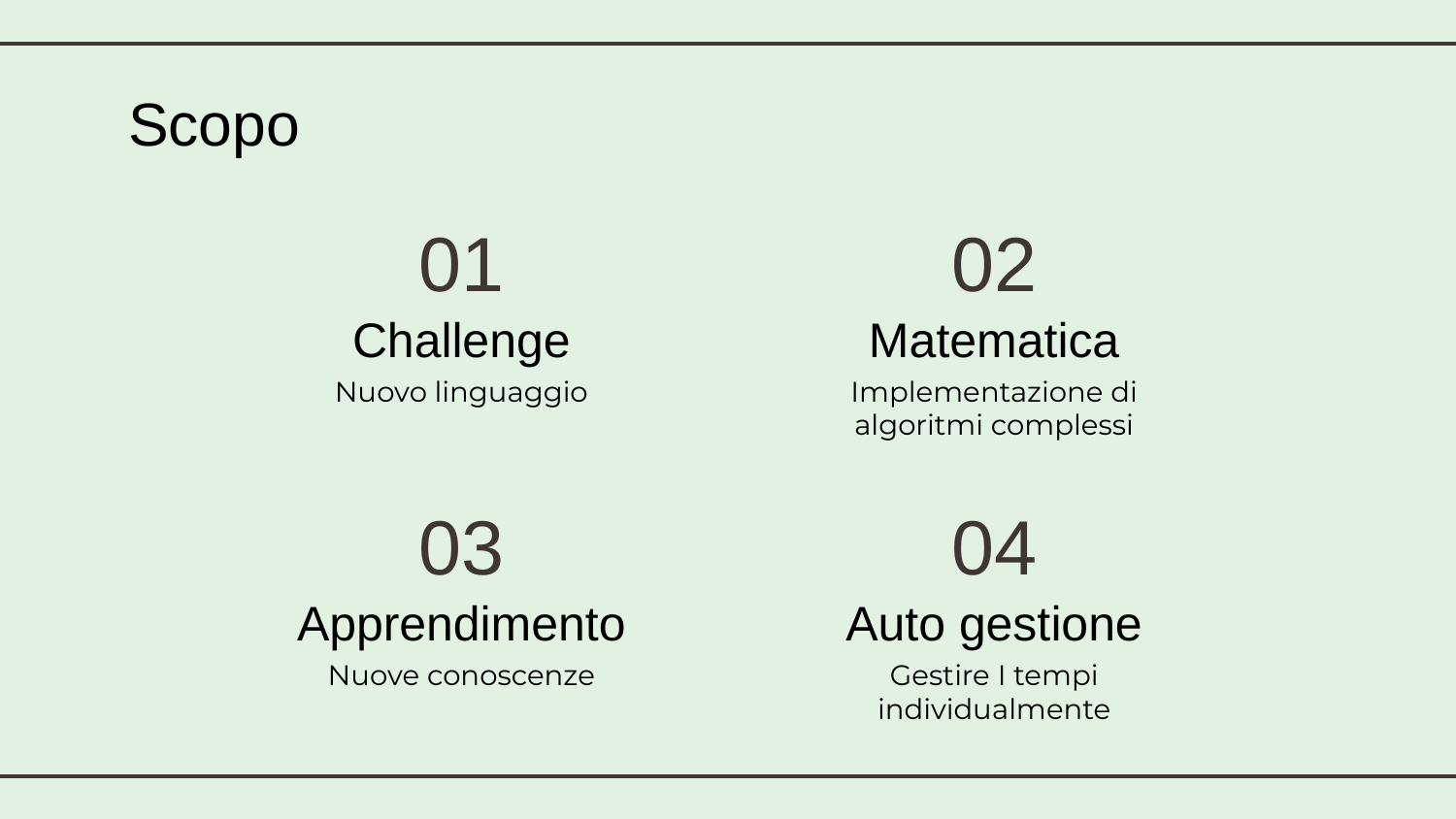

# Scopo
01
02
Challenge
Matematica
Nuovo linguaggio
Implementazione di algoritmi complessi
03
04
Apprendimento
Auto gestione
Nuove conoscenze
Gestire I tempi individualmente